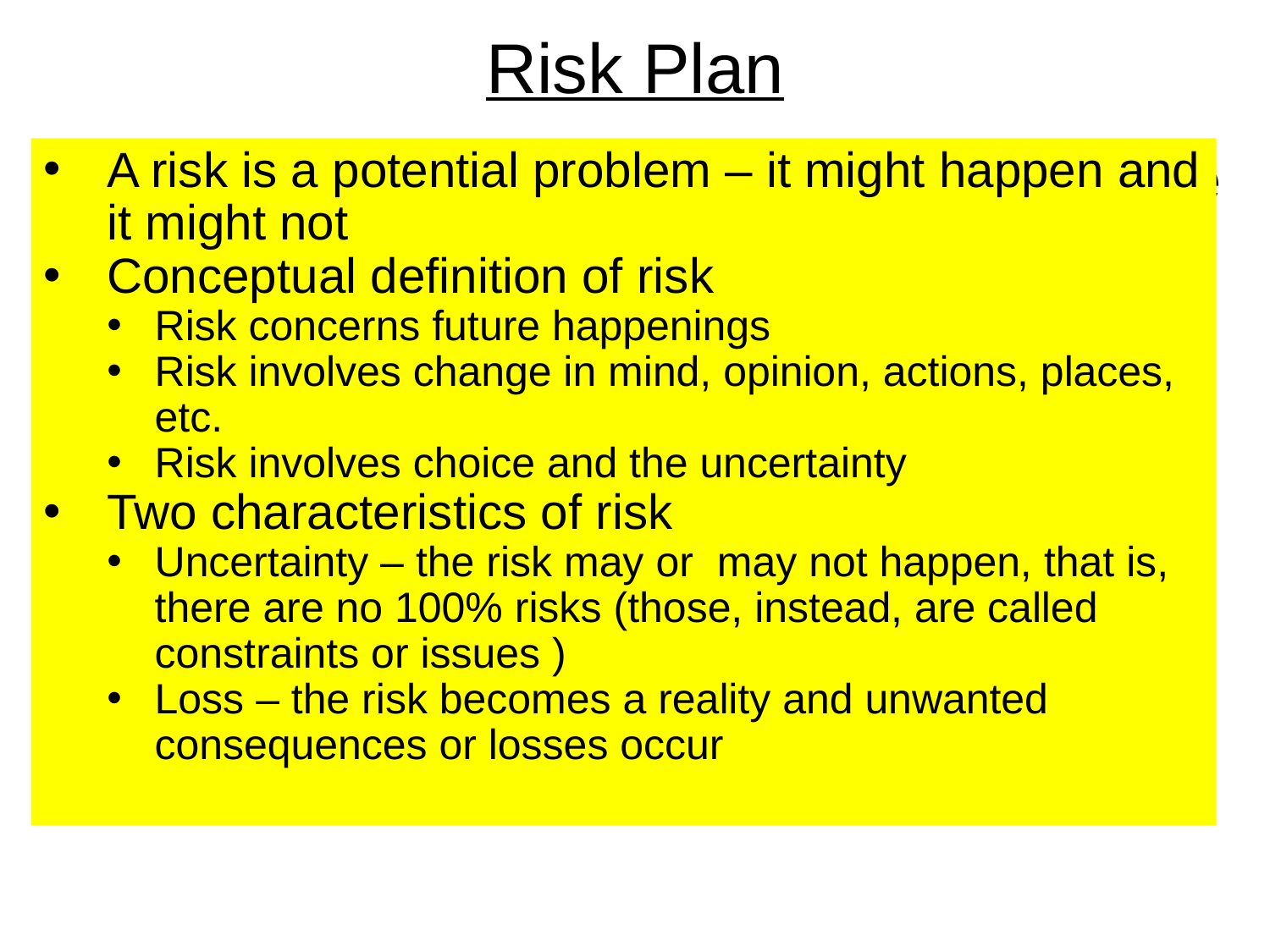

# Risk Plan
A risk plan is a list of all risks that threaten the project, along with a plan to mitigate some or all of those risks.
The project manager selects team members to participate in a risk planning session:
The team members brainstorm potential risks
The probability and impact of each risk is estimated
A risk plan is constructed
The goal of risk management is to be more proactive and less reactive
A risk is a potential problem – it might happen and it might not
Conceptual definition of risk
Risk concerns future happenings
Risk involves change in mind, opinion, actions, places, etc.
Risk involves choice and the uncertainty
Two characteristics of risk
Uncertainty – the risk may or  may not happen, that is, there are no 100% risks (those, instead, are called constraints or issues )
Loss – the risk becomes a reality and unwanted consequences or losses occur